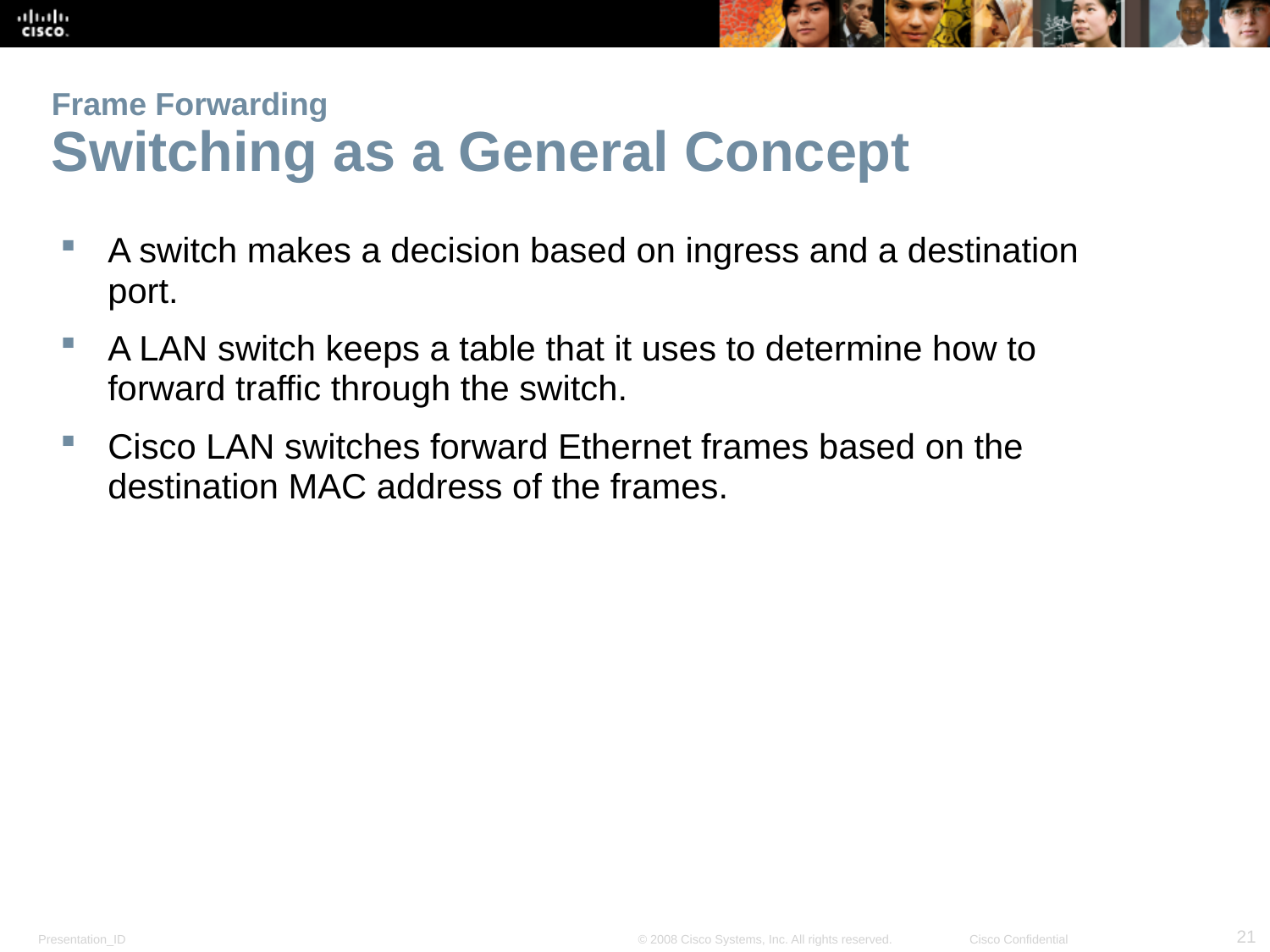

# Frame Forwarding Switching as a General Concept
A switch makes a decision based on ingress and a destination port.
A LAN switch keeps a table that it uses to determine how to forward traffic through the switch.
Cisco LAN switches forward Ethernet frames based on the destination MAC address of the frames.